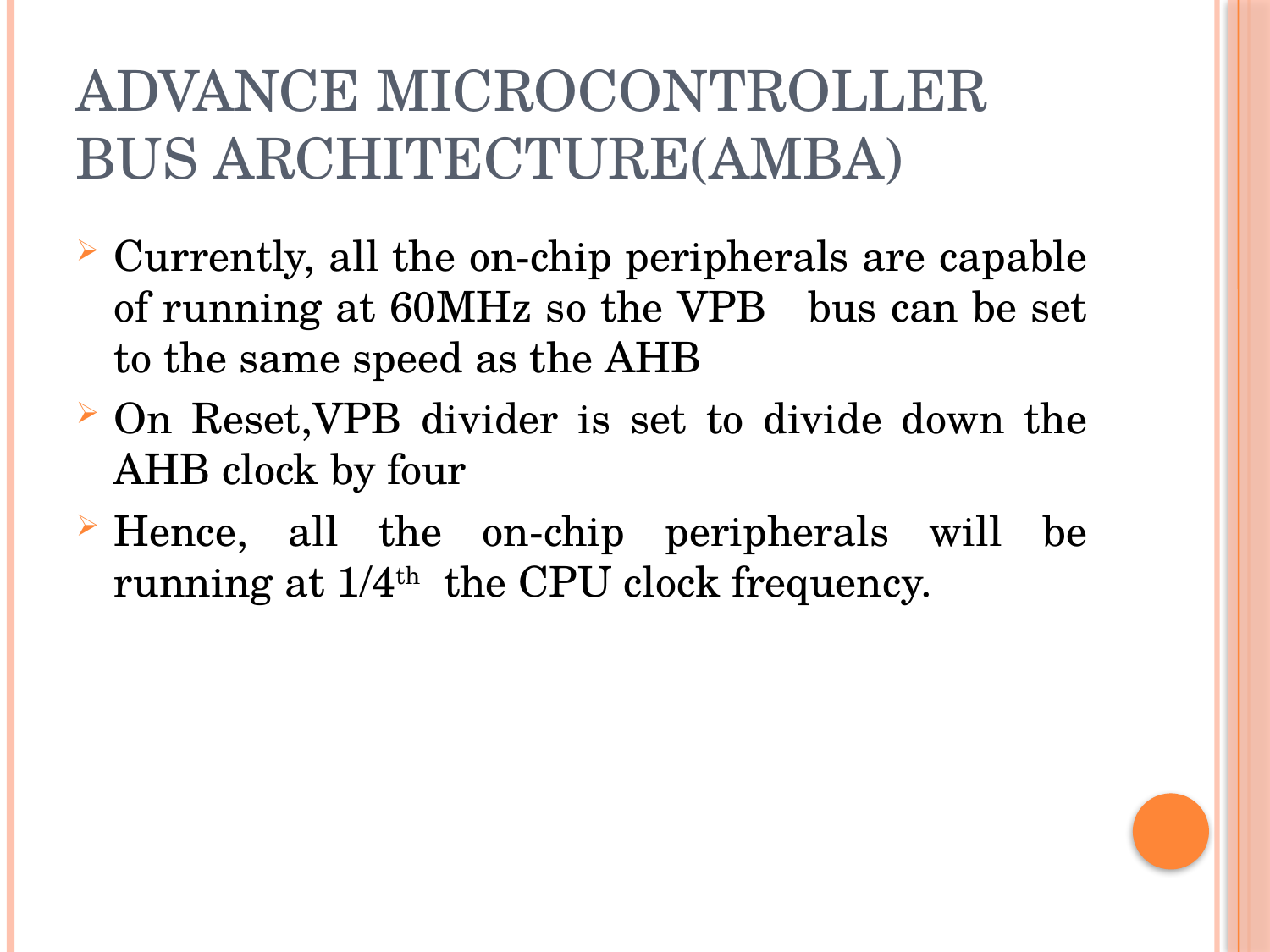

# Advance Microcontroller Bus Architecture(AMBA)
Currently, all the on-chip peripherals are capable of running at 60MHz so the VPB   bus can be set to the same speed as the AHB
On Reset,VPB divider is set to divide down the AHB clock by four
Hence, all the on-chip peripherals will be running at 1/4th  the CPU clock frequency.